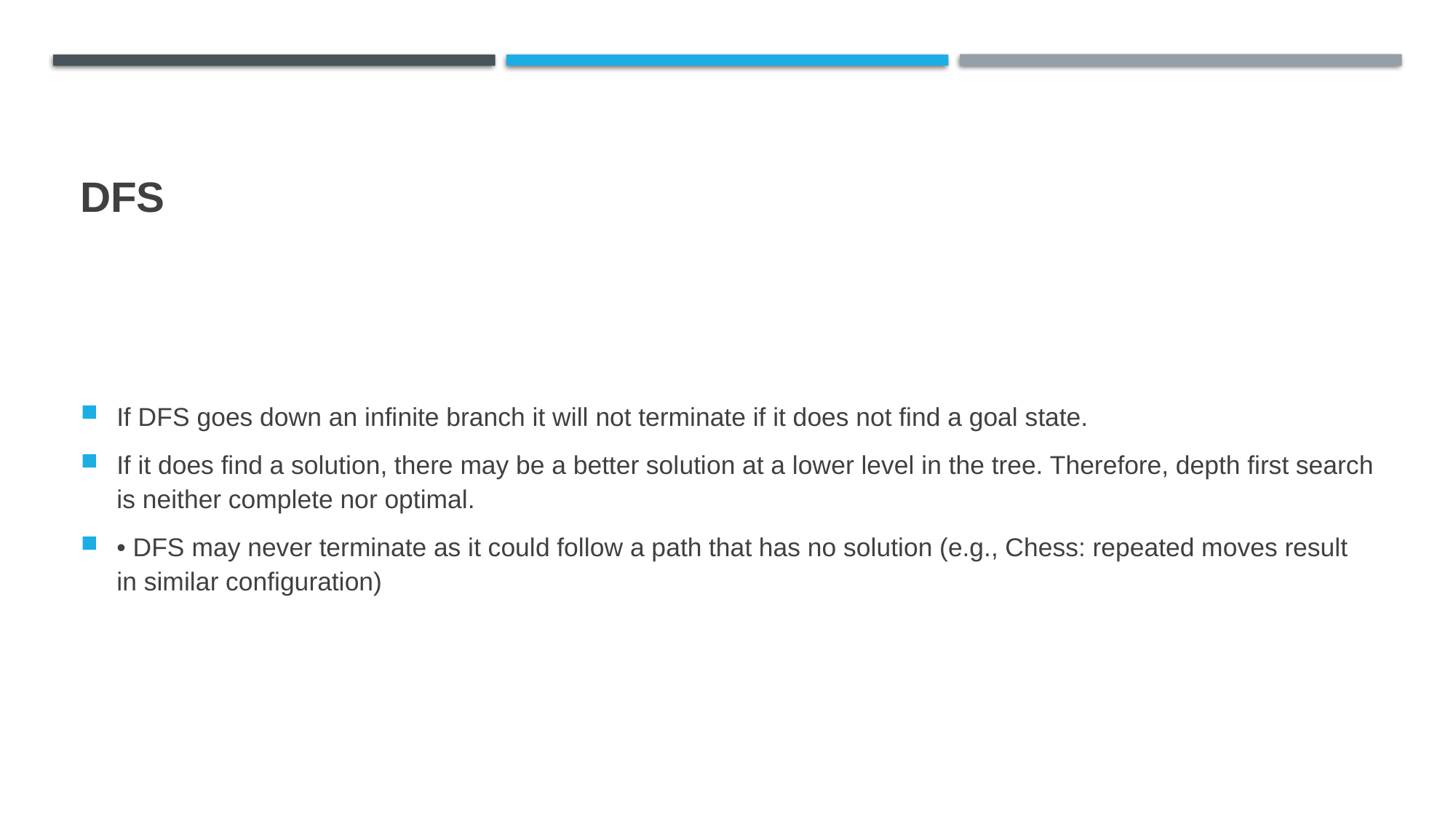

# DFS
If DFS goes down an infinite branch it will not terminate if it does not find a goal state.
If it does find a solution, there may be a better solution at a lower level in the tree. Therefore, depth first search is neither complete nor optimal.
• DFS may never terminate as it could follow a path that has no solution (e.g., Chess: repeated moves result in similar configuration)